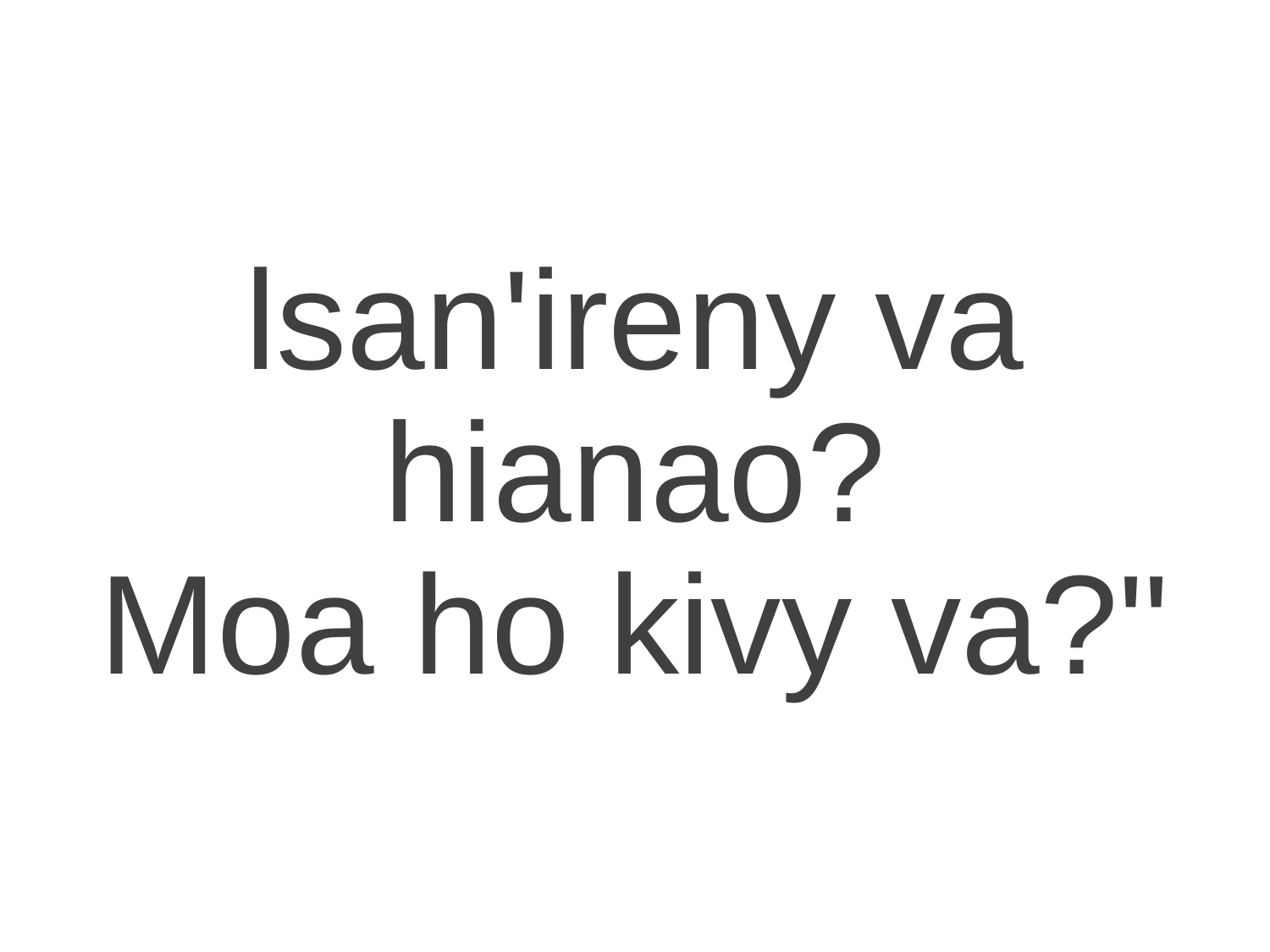

lsan'ireny va hianao?
Moa ho kivy va?"